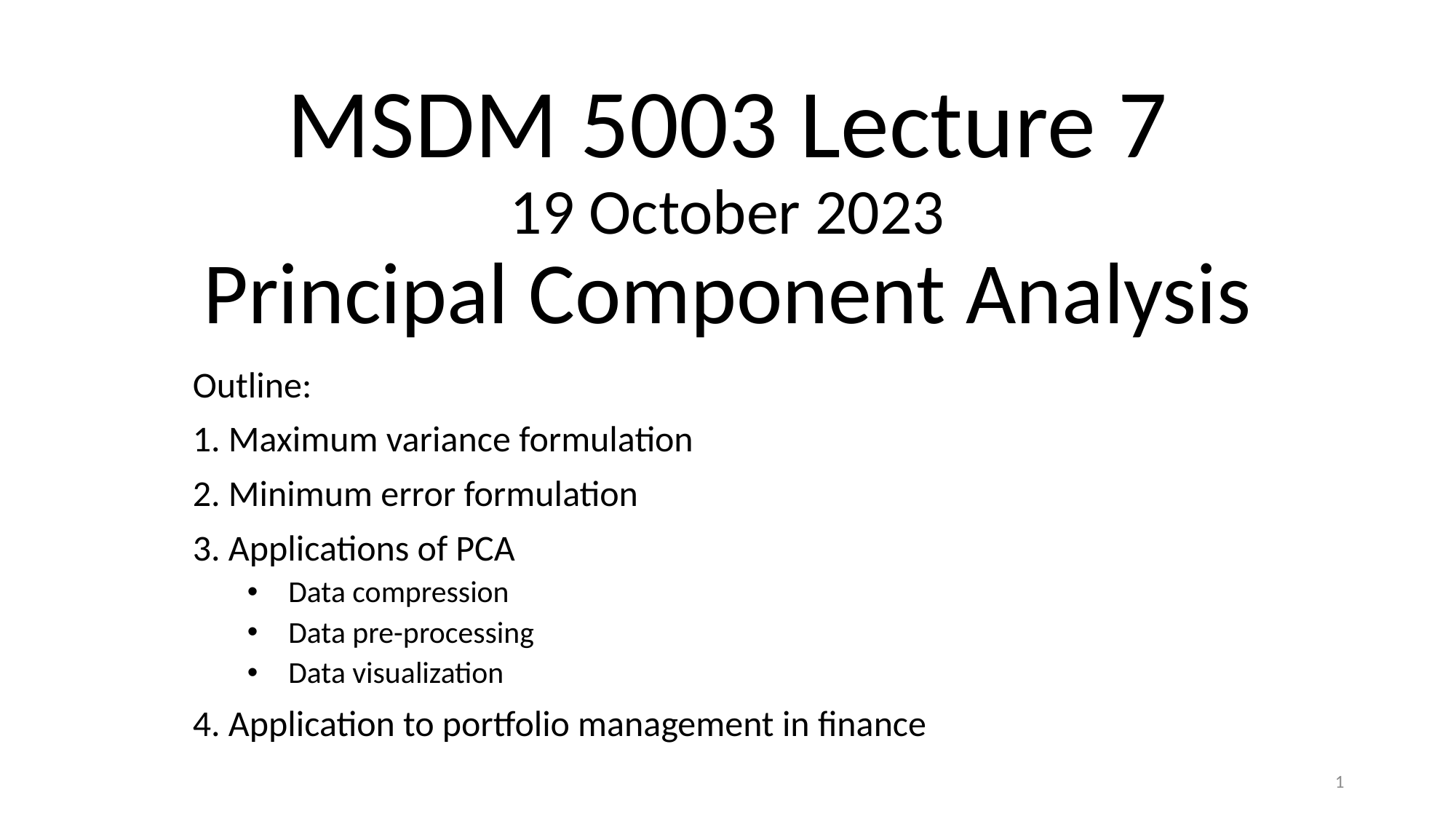

# MSDM 5003 Lecture 7 19 October 2023 Principal Component Analysis
Outline:
1. Maximum variance formulation
2. Minimum error formulation
3. Applications of PCA
Data compression
Data pre-processing
Data visualization
4. Application to portfolio management in finance

1